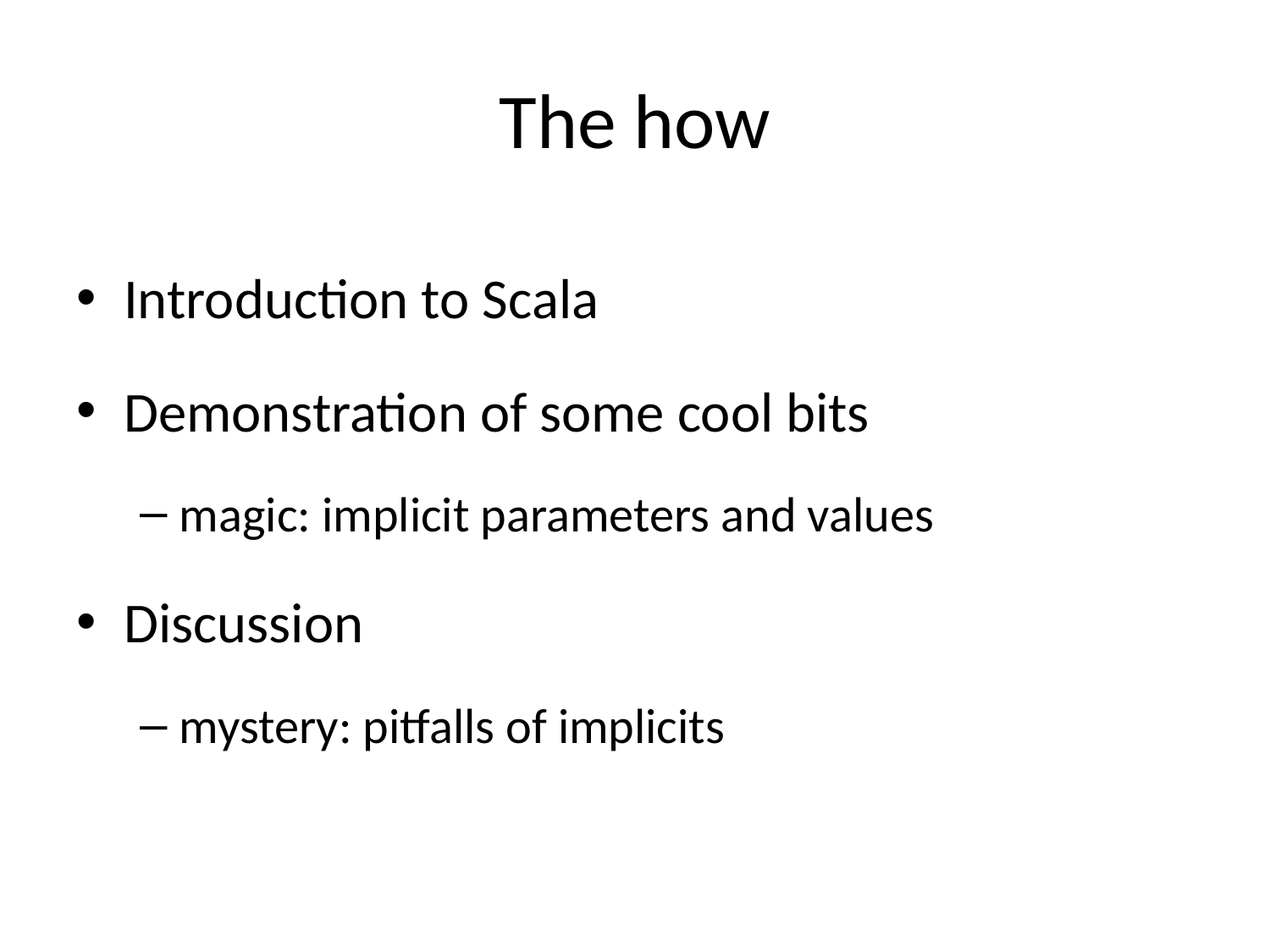

# The how
Introduction to Scala
Demonstration of some cool bits
magic: implicit parameters and values
Discussion
mystery: pitfalls of implicits